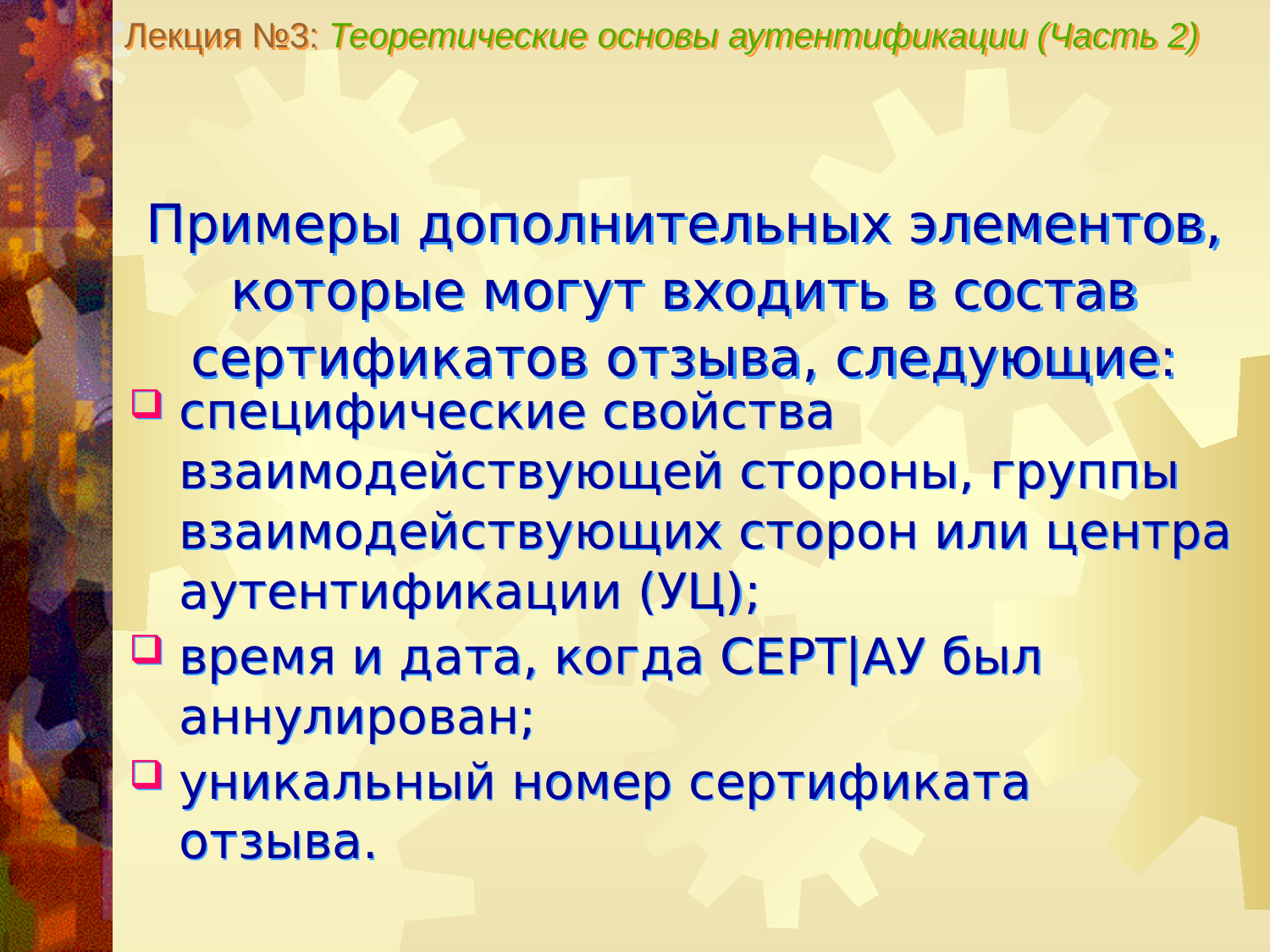

Лекция №3: Теоретические основы аутентификации (Часть 2)
Примеры дополнительных элементов, которые могут входить в состав сертификатов отзыва, следующие:
специфические свойства взаимодействующей стороны, группы взаимодействующих сторон или центра аутентификации (УЦ);
время и дата, когда СЕРТ|АУ был аннулирован;
уникальный номер сертификата отзыва.